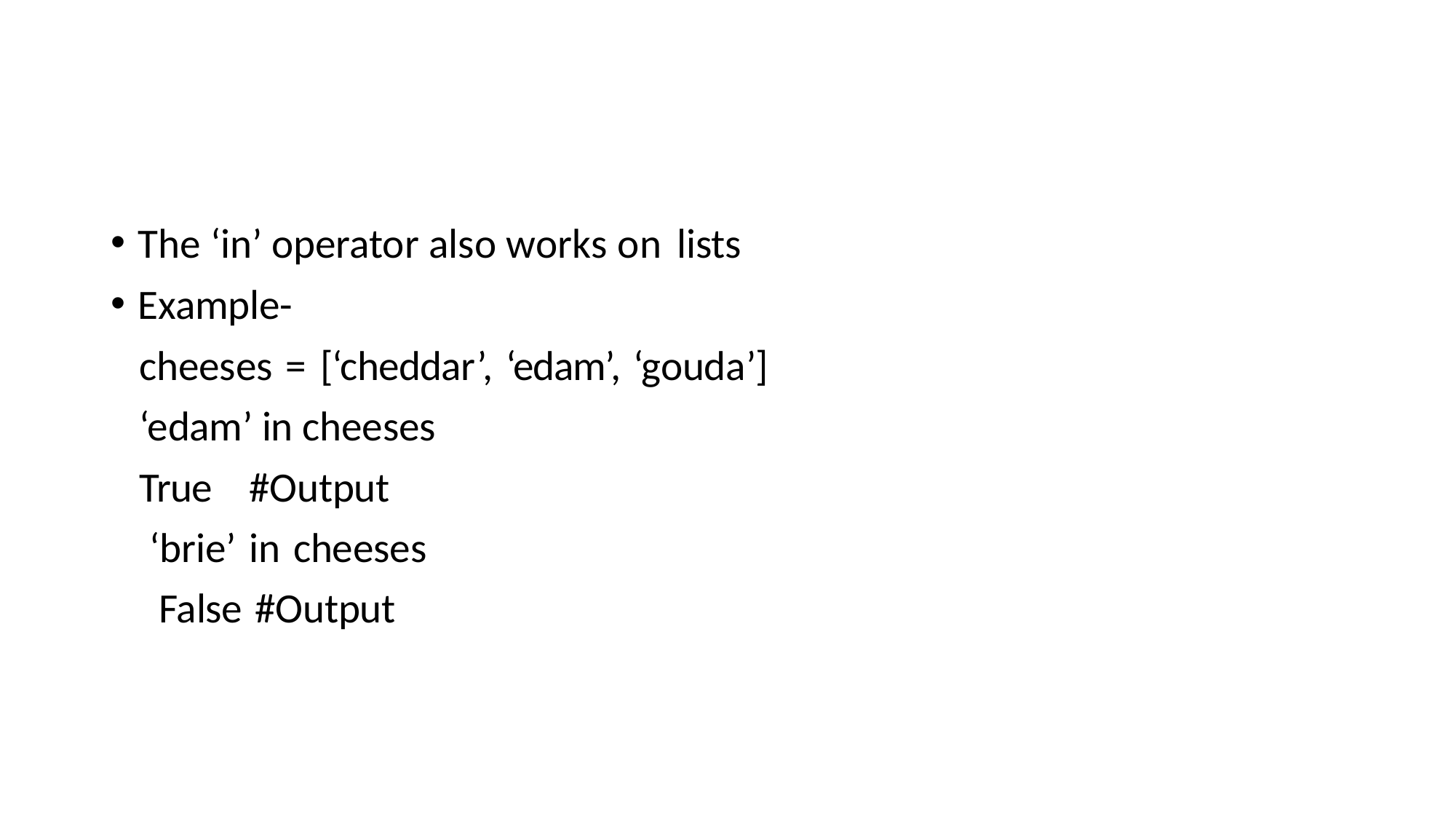

The ‘in’ operator also works on lists
Example-
cheeses = [‘cheddar’, ‘edam’, ‘gouda’]  ‘edam’ in cheeses
True #Output  ‘brie’ in cheeses  False #Output